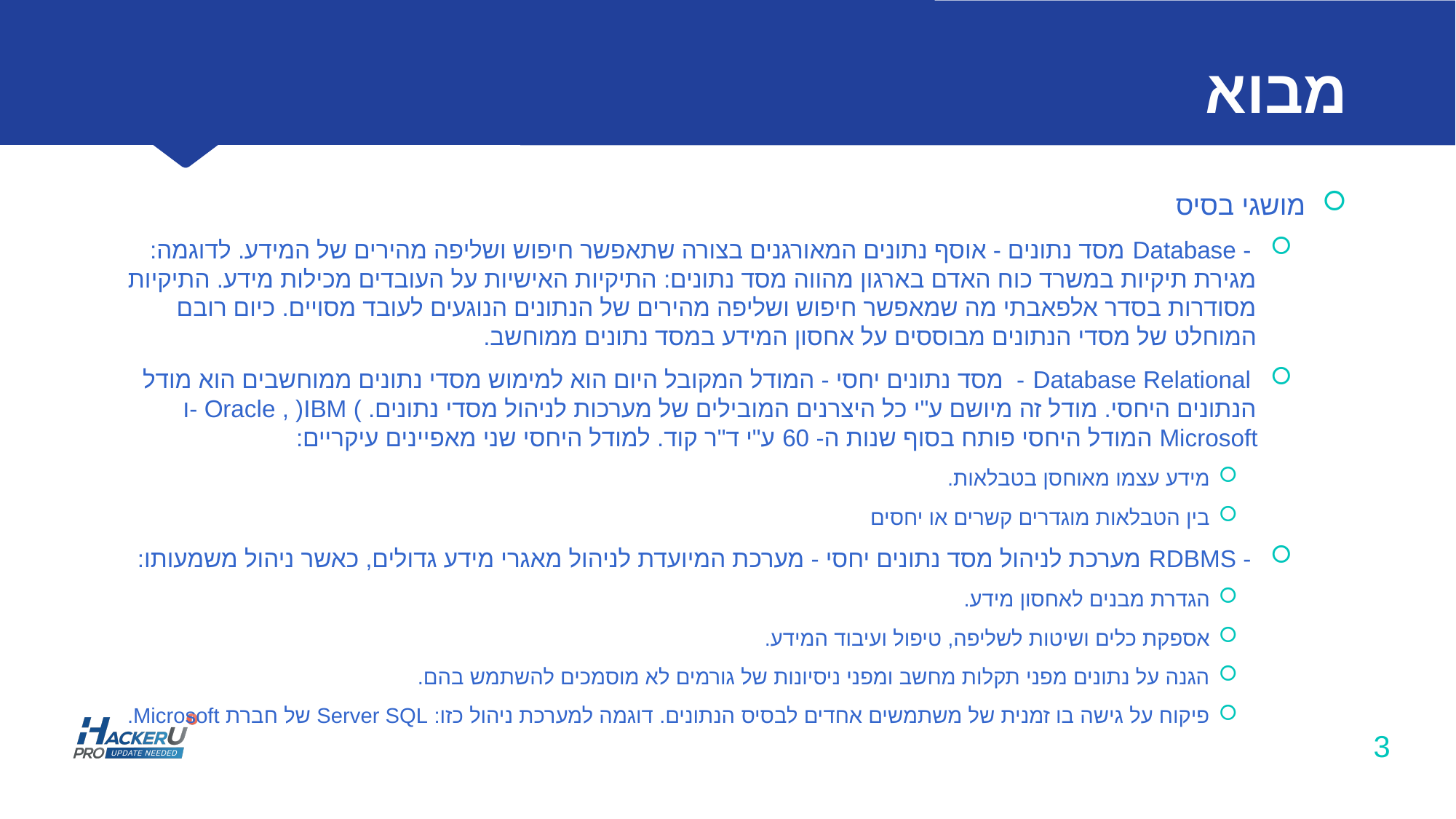

# מבוא
מושגי בסיס
 - Database מסד נתונים - אוסף נתונים המאורגנים בצורה שתאפשר חיפוש ושליפה מהירים של המידע. לדוגמה: מגירת תיקיות במשרד כוח האדם בארגון מהווה מסד נתונים: התיקיות האישיות על העובדים מכילות מידע. התיקיות מסודרות בסדר אלפאבתי מה שמאפשר חיפוש ושליפה מהירים של הנתונים הנוגעים לעובד מסויים. כיום רובם המוחלט של מסדי הנתונים מבוססים על אחסון המידע במסד נתונים ממוחשב.
 Database Relational -  מסד נתונים יחסי - המודל המקובל היום הוא למימוש מסדי נתונים ממוחשבים הוא מודל הנתונים היחסי. מודל זה מיושם ע"י כל היצרנים המובילים של מערכות לניהול מסדי נתונים. ) Oracle , )IBM -ו Microsoft המודל היחסי פותח בסוף שנות ה- 60 ע"י ד"ר קוד. למודל היחסי שני מאפיינים עיקריים:
מידע עצמו מאוחסן בטבלאות.
בין הטבלאות מוגדרים קשרים או יחסים
 - RDBMS מערכת לניהול מסד נתונים יחסי - מערכת המיועדת לניהול מאגרי מידע גדולים, כאשר ניהול משמעותו:
הגדרת מבנים לאחסון מידע.
אספקת כלים ושיטות לשליפה, טיפול ועיבוד המידע.
הגנה על נתונים מפני תקלות מחשב ומפני ניסיונות של גורמים לא מוסמכים להשתמש בהם.
פיקוח על גישה בו זמנית של משתמשים אחדים לבסיס הנתונים. דוגמה למערכת ניהול כזו: Server SQL של חברת Microsoft.
3